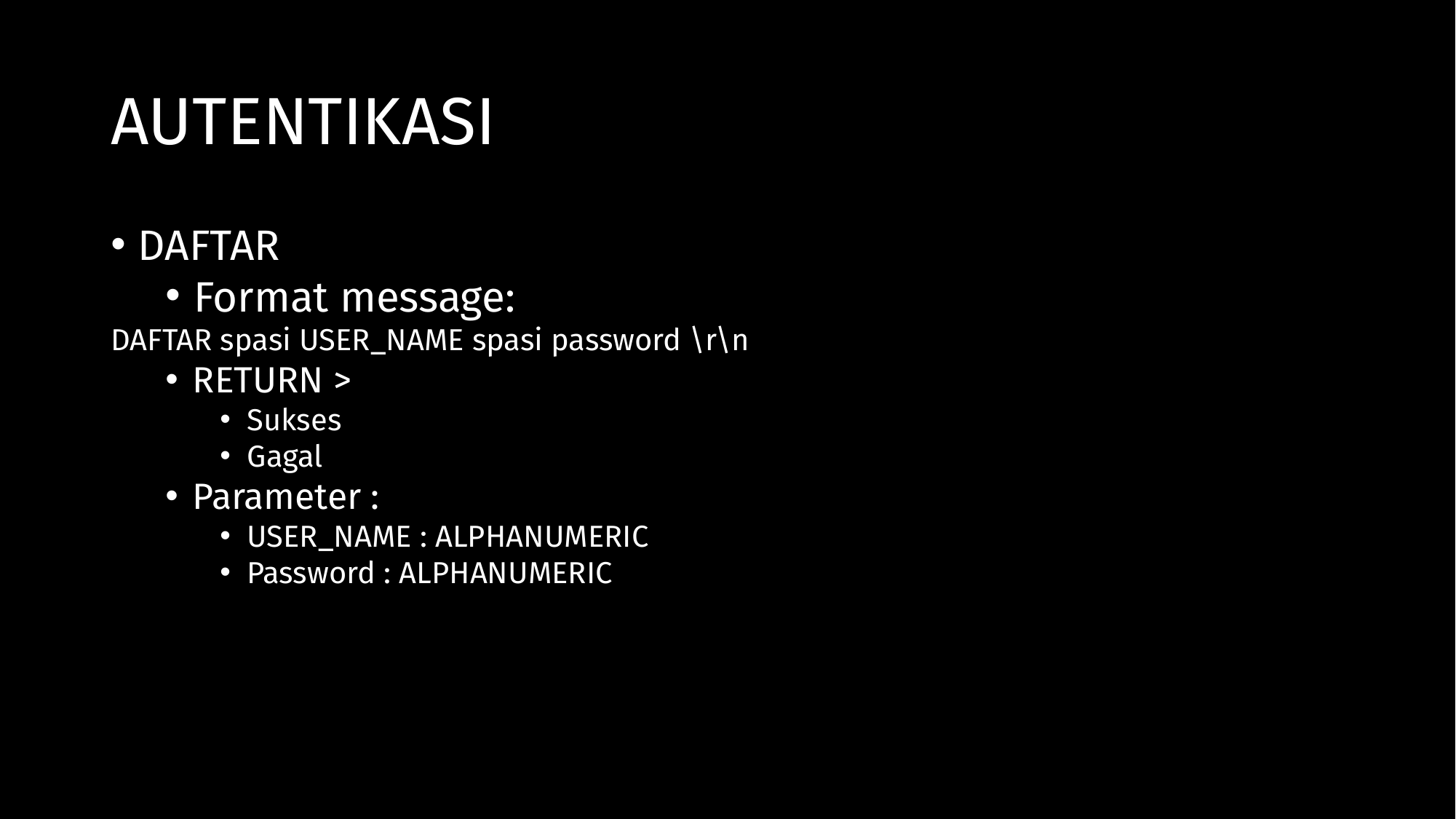

AUTENTIKASI
DAFTAR
Format message:
DAFTAR spasi USER_NAME spasi password \r\n
RETURN >
Sukses
Gagal
Parameter :
USER_NAME : ALPHANUMERIC
Password : ALPHANUMERIC